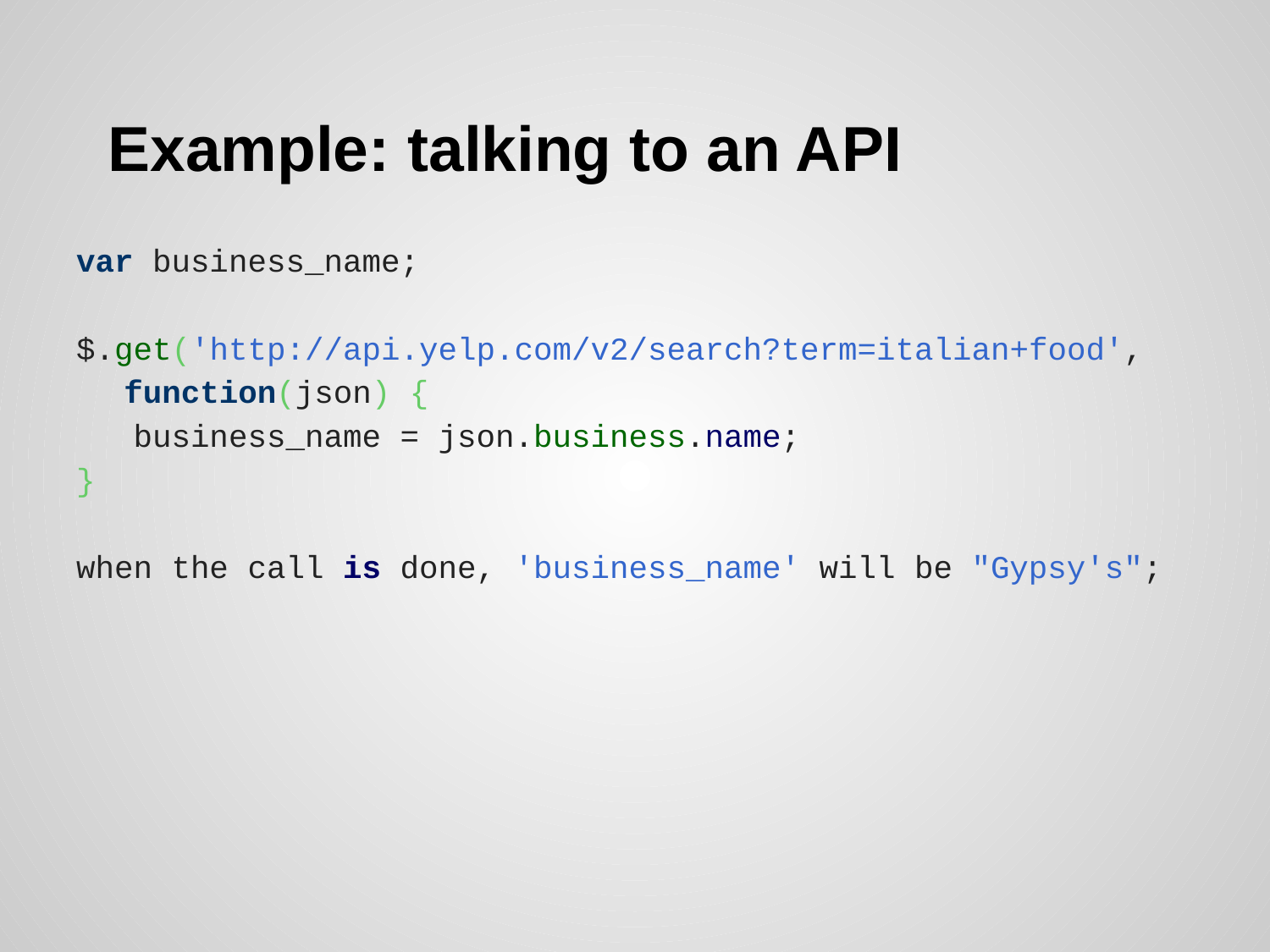

# Example: talking to an API
var business_name;

$.get('http://api.yelp.com/v2/search?term=italian+food', function(json) {
   business_name = json.business.name;
}

when the call is done, 'business_name' will be "Gypsy's";